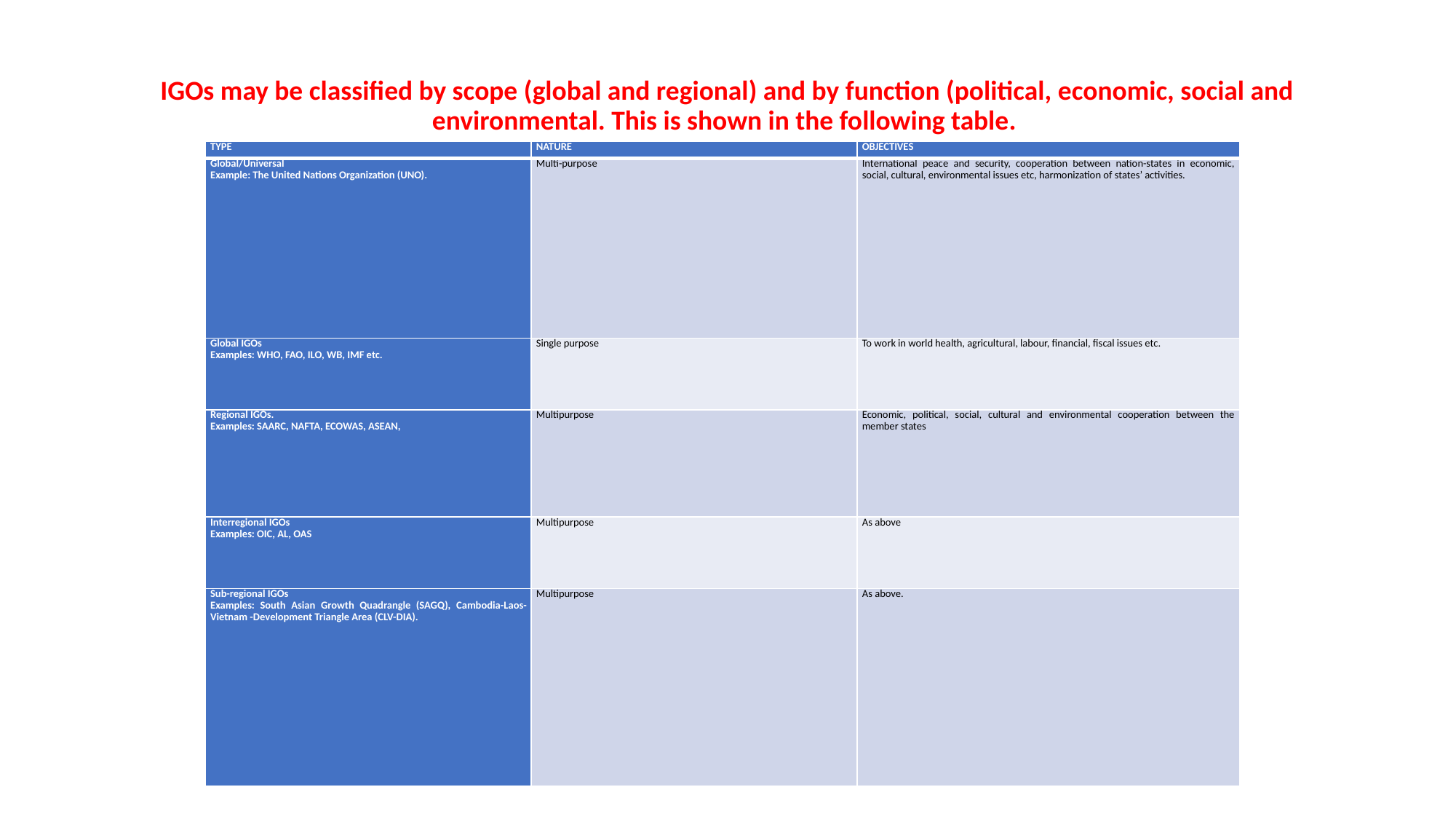

# IGOs may be classified by scope (global and regional) and by function (political, economic, social and environmental. This is shown in the following table.
| TYPE | NATURE | OBJECTIVES |
| --- | --- | --- |
| Global/Universal Example: The United Nations Organization (UNO). | Multi-purpose | International peace and security, cooperation between nation-states in economic, social, cultural, environmental issues etc, harmonization of states’ activities. |
| Global IGOs Examples: WHO, FAO, ILO, WB, IMF etc. | Single purpose | To work in world health, agricultural, labour, financial, fiscal issues etc. |
| Regional IGOs. Examples: SAARC, NAFTA, ECOWAS, ASEAN, | Multipurpose | Economic, political, social, cultural and environmental cooperation between the member states |
| Interregional IGOs Examples: OIC, AL, OAS | Multipurpose | As above |
| Sub-regional IGOs Examples: South Asian Growth Quadrangle (SAGQ), Cambodia-Laos-Vietnam -Development Triangle Area (CLV-DIA). | Multipurpose | As above. |